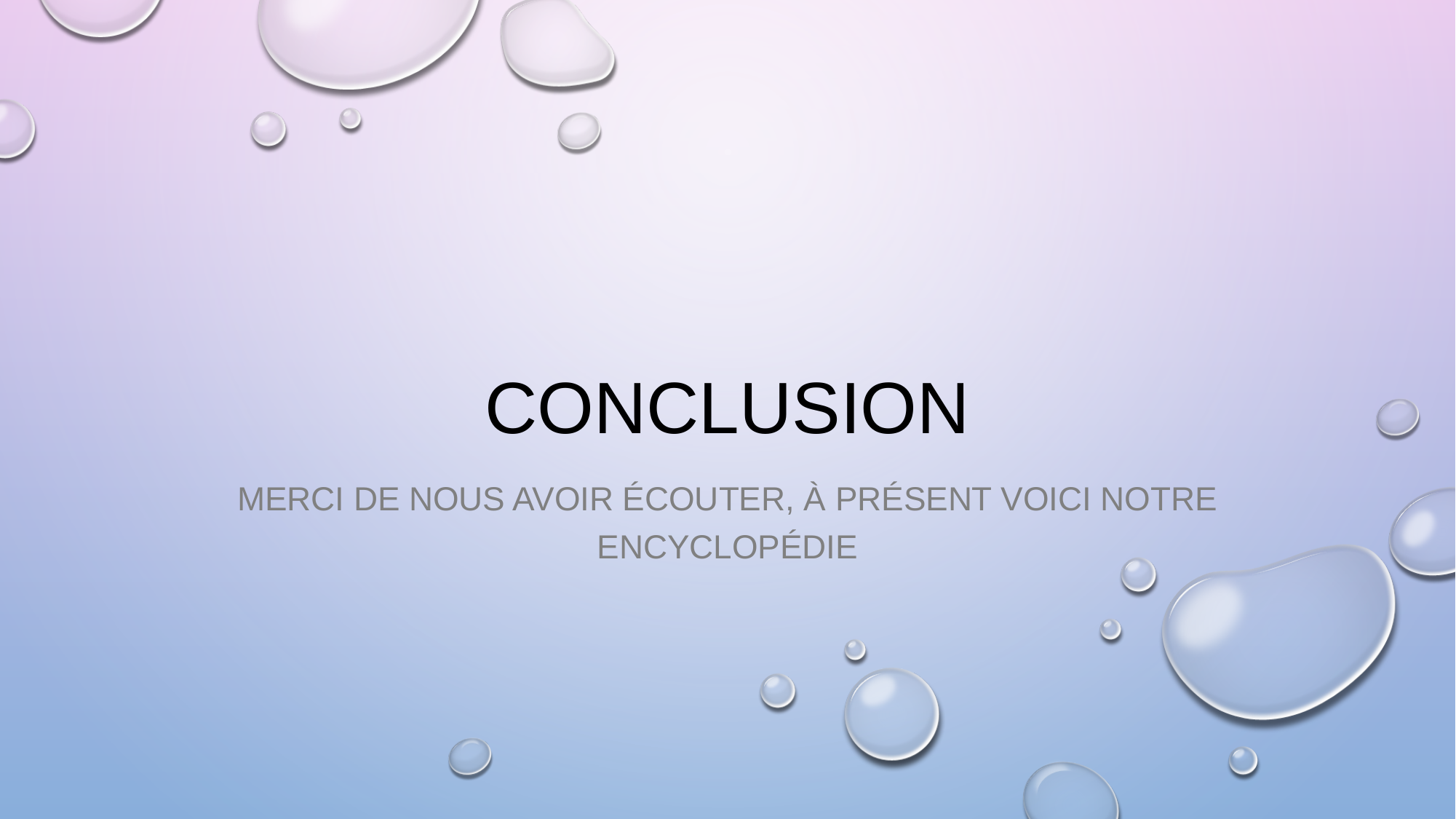

# CONCLUSION
Merci de nous avoir écouter, à présent voici notre encyclopédie